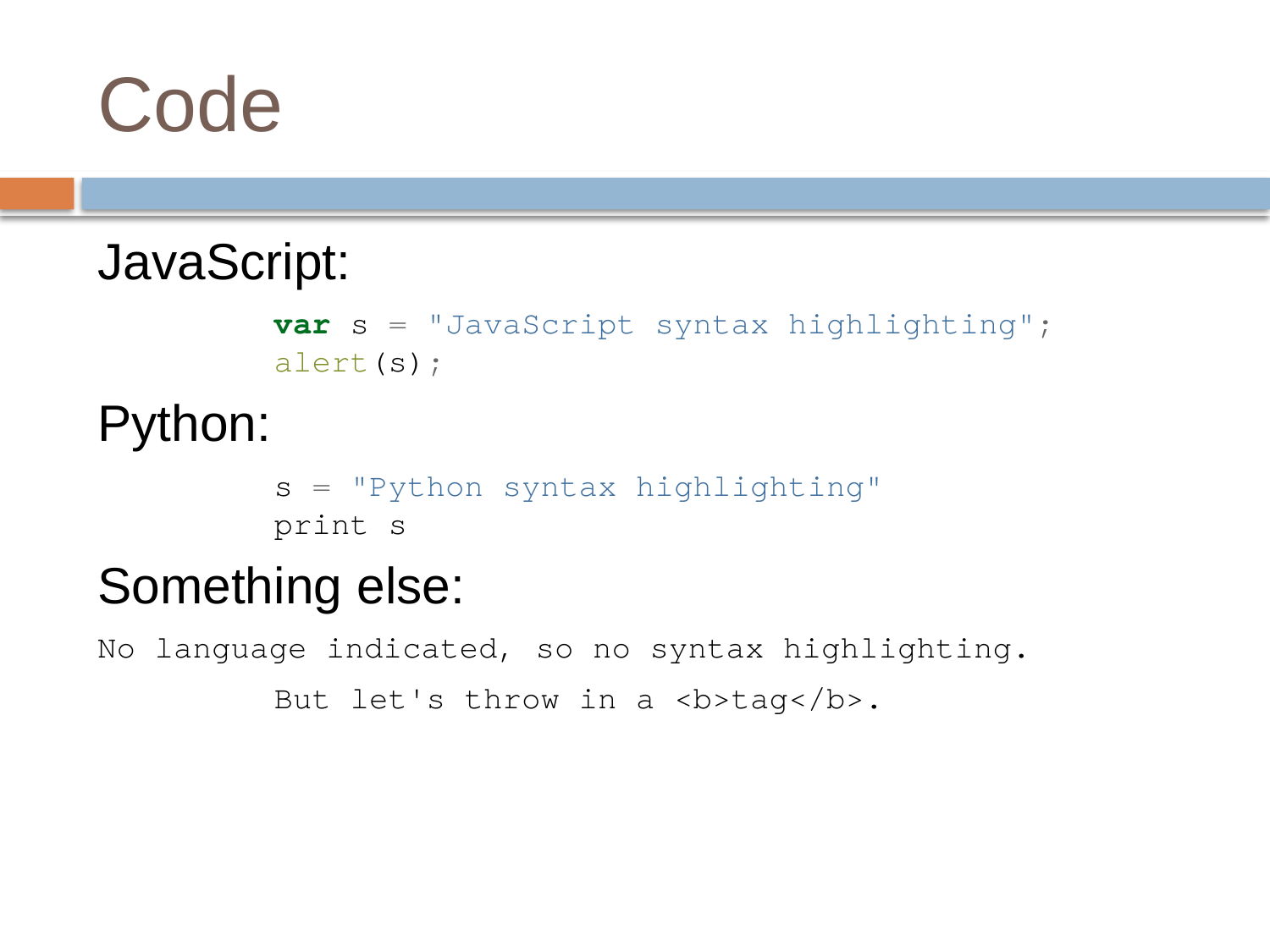

# Code
JavaScript:
var s = "JavaScript syntax highlighting";
alert(s);
Python:
s = "Python syntax highlighting"
print s
Something else:
No language indicated, so no syntax highlighting.
But let's throw in a <b>tag</b>.